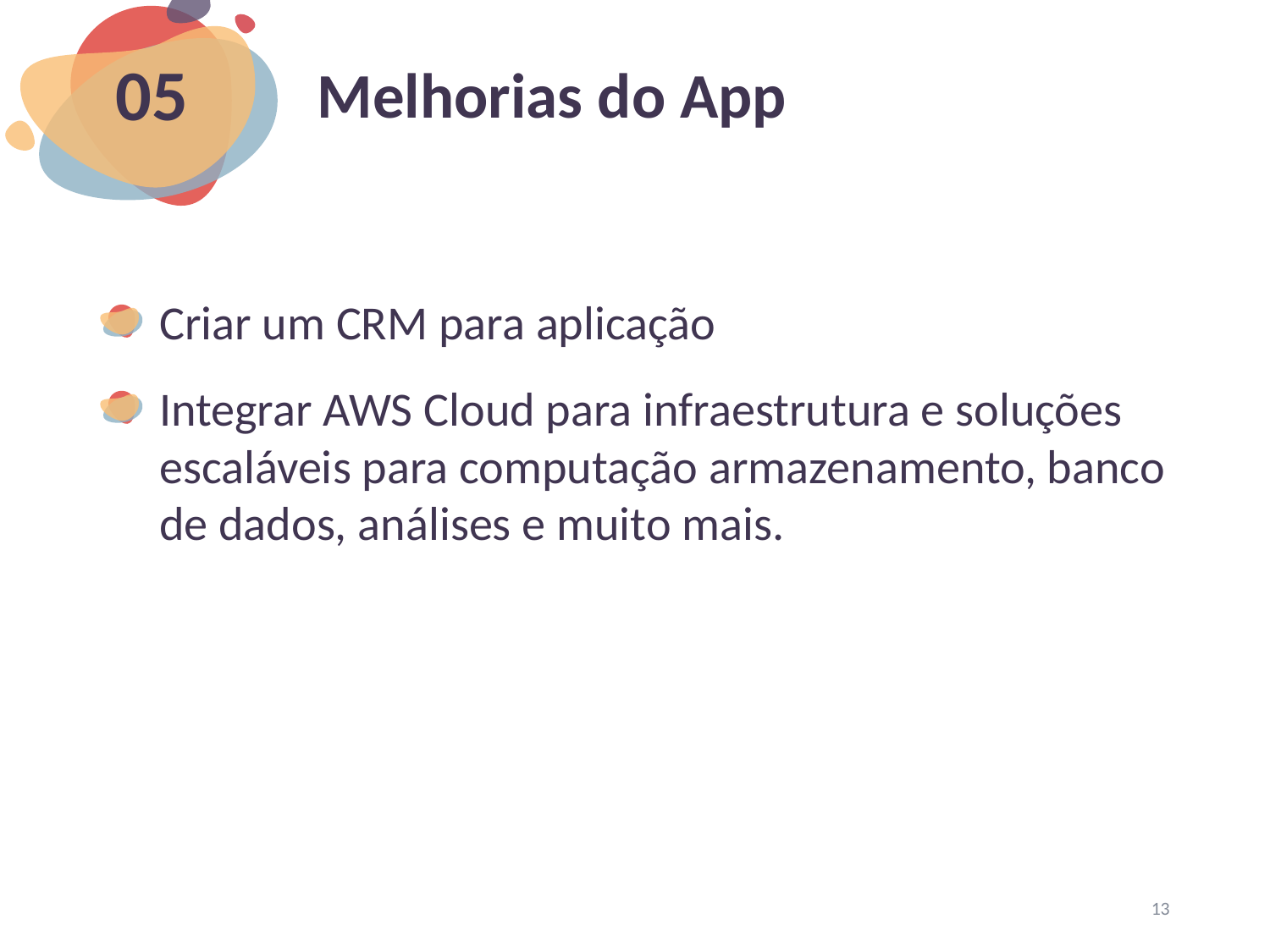

# Melhorias do App
05
Criar um CRM para aplicação
Integrar AWS Cloud para infraestrutura e soluções escaláveis para computação armazenamento, banco de dados, análises e muito mais.
13